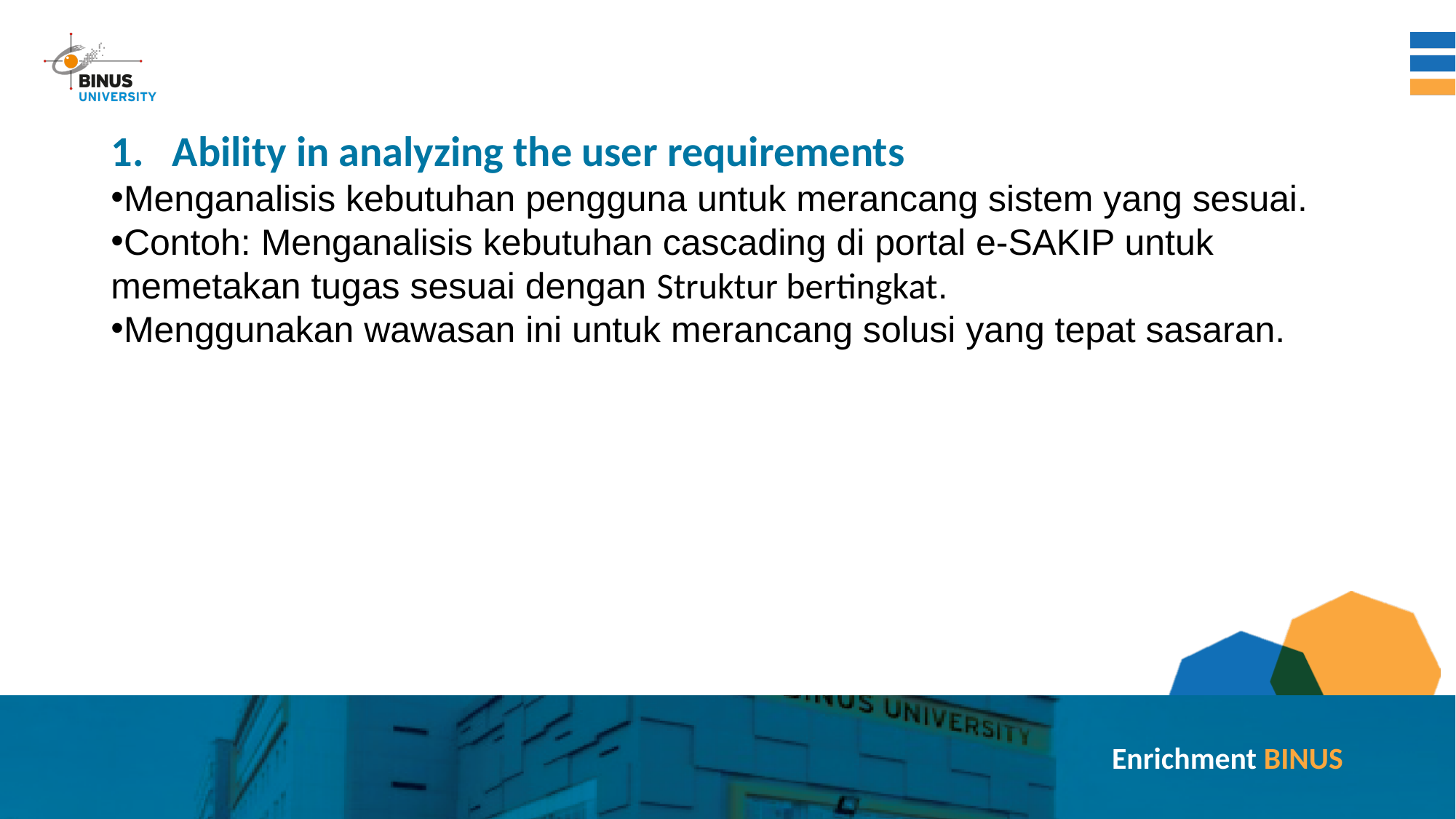

Ability in analyzing the user requirements
Menganalisis kebutuhan pengguna untuk merancang sistem yang sesuai.
Contoh: Menganalisis kebutuhan cascading di portal e-SAKIP untuk memetakan tugas sesuai dengan Struktur bertingkat.
Menggunakan wawasan ini untuk merancang solusi yang tepat sasaran.